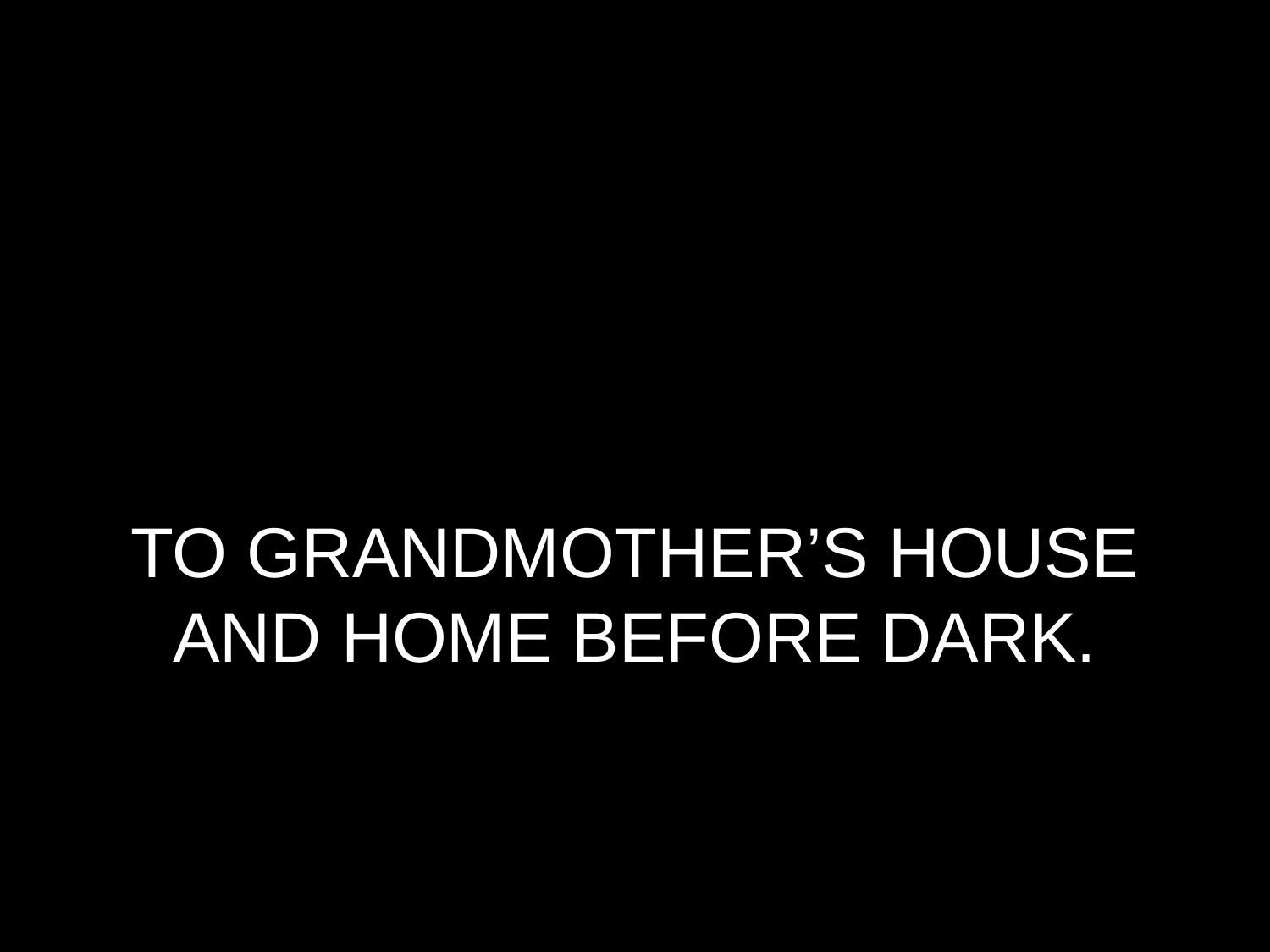

# TO GRANDMOTHER’S HOUSE AND HOME BEFORE DARK.